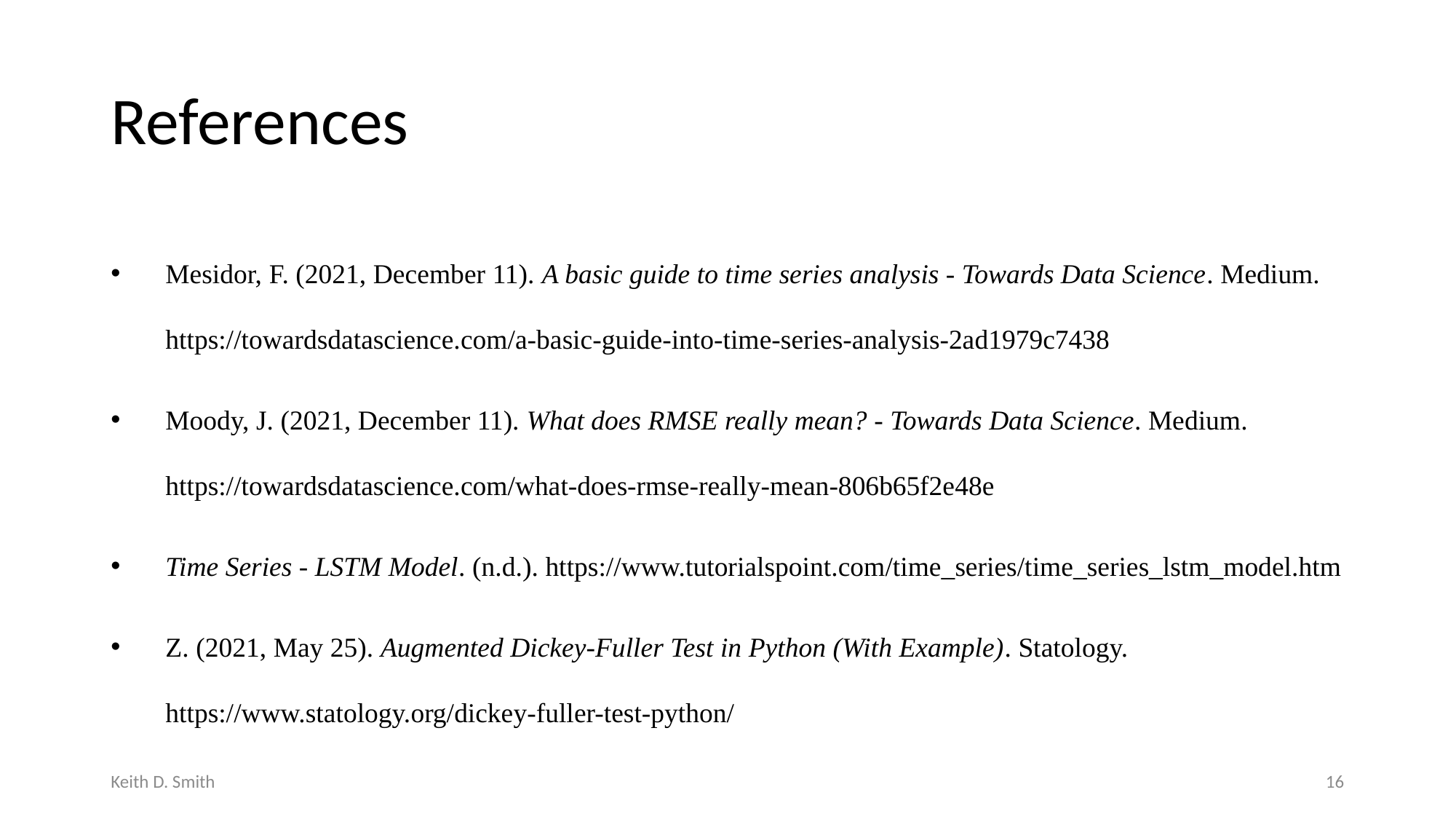

# References
Mesidor, F. (2021, December 11). A basic guide to time series analysis - Towards Data Science. Medium. https://towardsdatascience.com/a-basic-guide-into-time-series-analysis-2ad1979c7438
Moody, J. (2021, December 11). What does RMSE really mean? - Towards Data Science. Medium. https://towardsdatascience.com/what-does-rmse-really-mean-806b65f2e48e
Time Series - LSTM Model. (n.d.). https://www.tutorialspoint.com/time_series/time_series_lstm_model.htm
Z. (2021, May 25). Augmented Dickey-Fuller Test in Python (With Example). Statology. https://www.statology.org/dickey-fuller-test-python/

Keith D. Smith
16